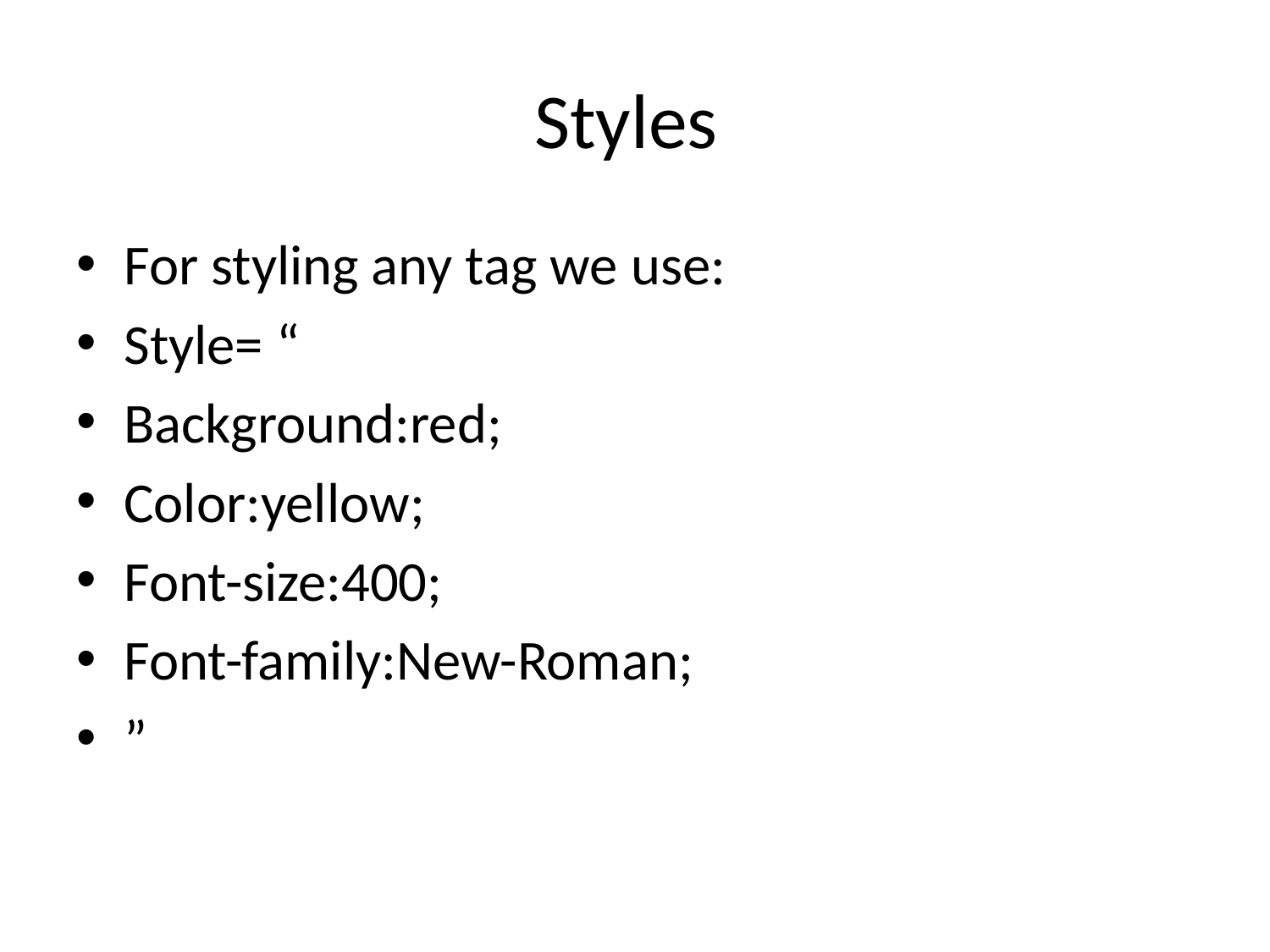

# Styles
For styling any tag we use:
Style= “
Background:red;
Color:yellow;
Font-size:400;
Font-family:New-Roman;
”